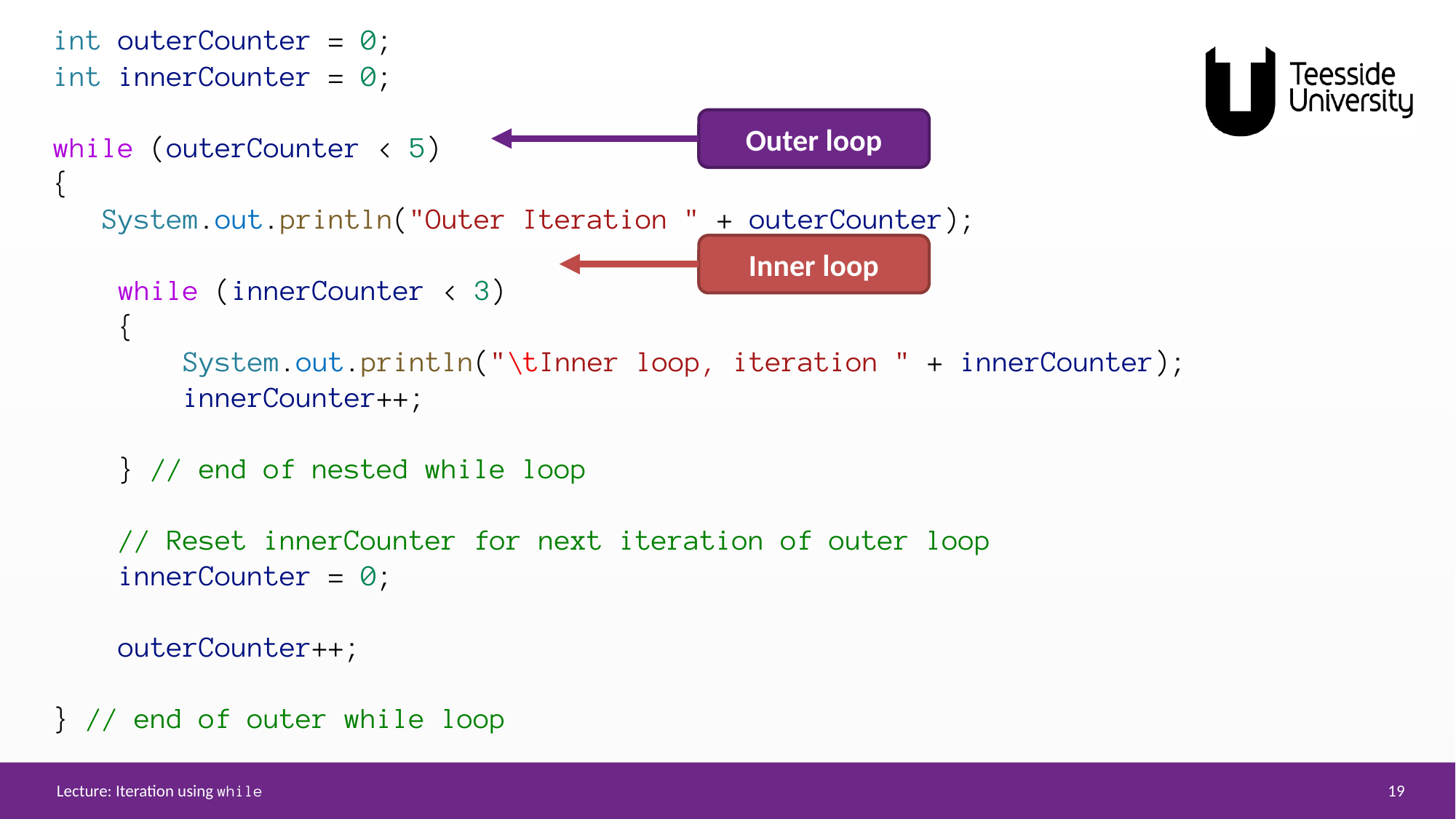

int outerCounter = 0;
int innerCounter = 0;

while (outerCounter < 5)
{
   System.out.println("Outer Iteration " + outerCounter);

    while (innerCounter < 3)
    {
        System.out.println("\tInner loop, iteration " + innerCounter);
        innerCounter++;
    } // end of nested while loop

    // Reset innerCounter for next iteration of outer loop
    innerCounter = 0;

    outerCounter++;
} // end of outer while loop
Outer loop
Inner loop
19
Lecture: Iteration using while